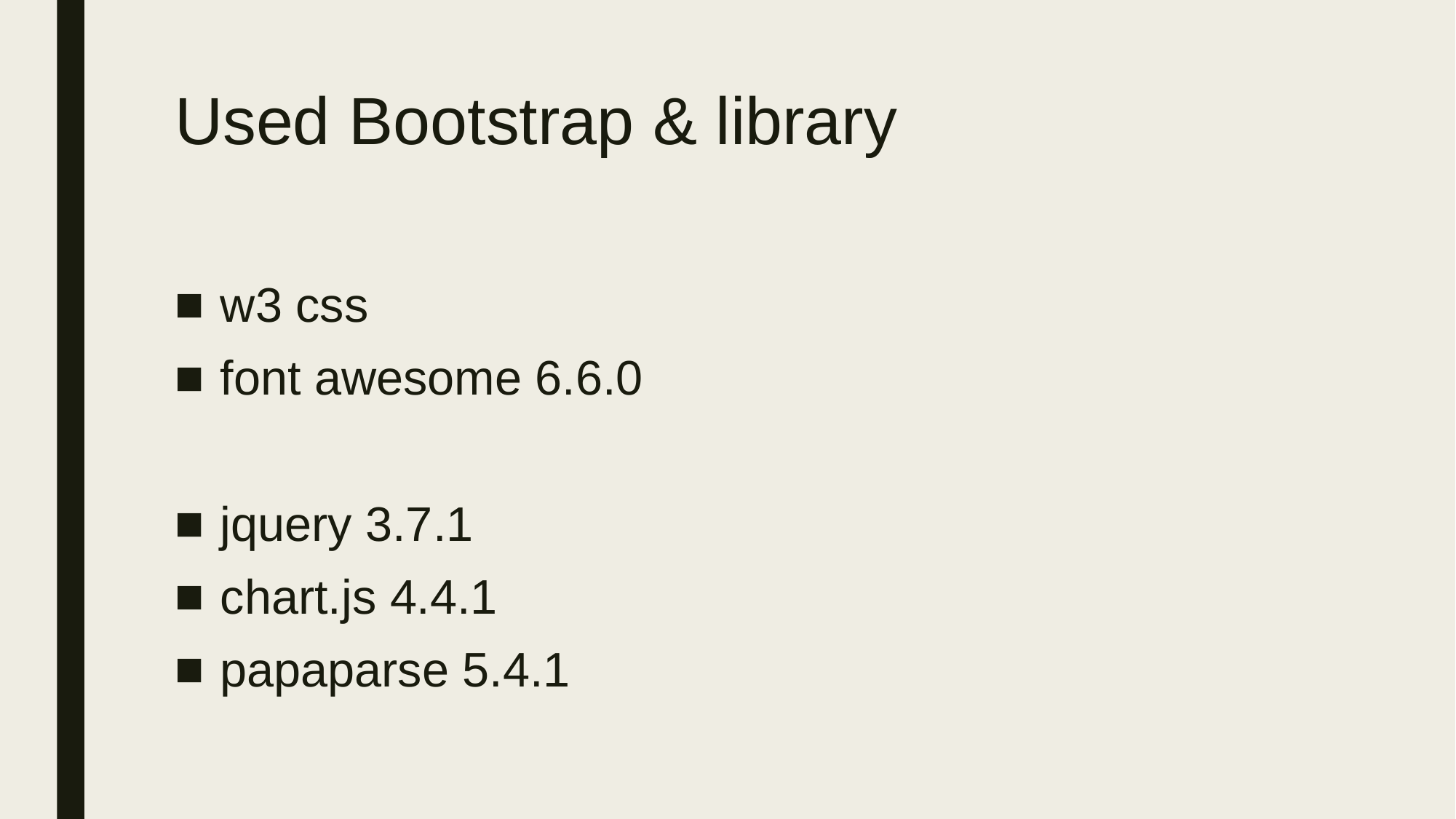

# Used Bootstrap & library
w3 css
font awesome 6.6.0

jquery 3.7.1
chart.js 4.4.1
papaparse 5.4.1